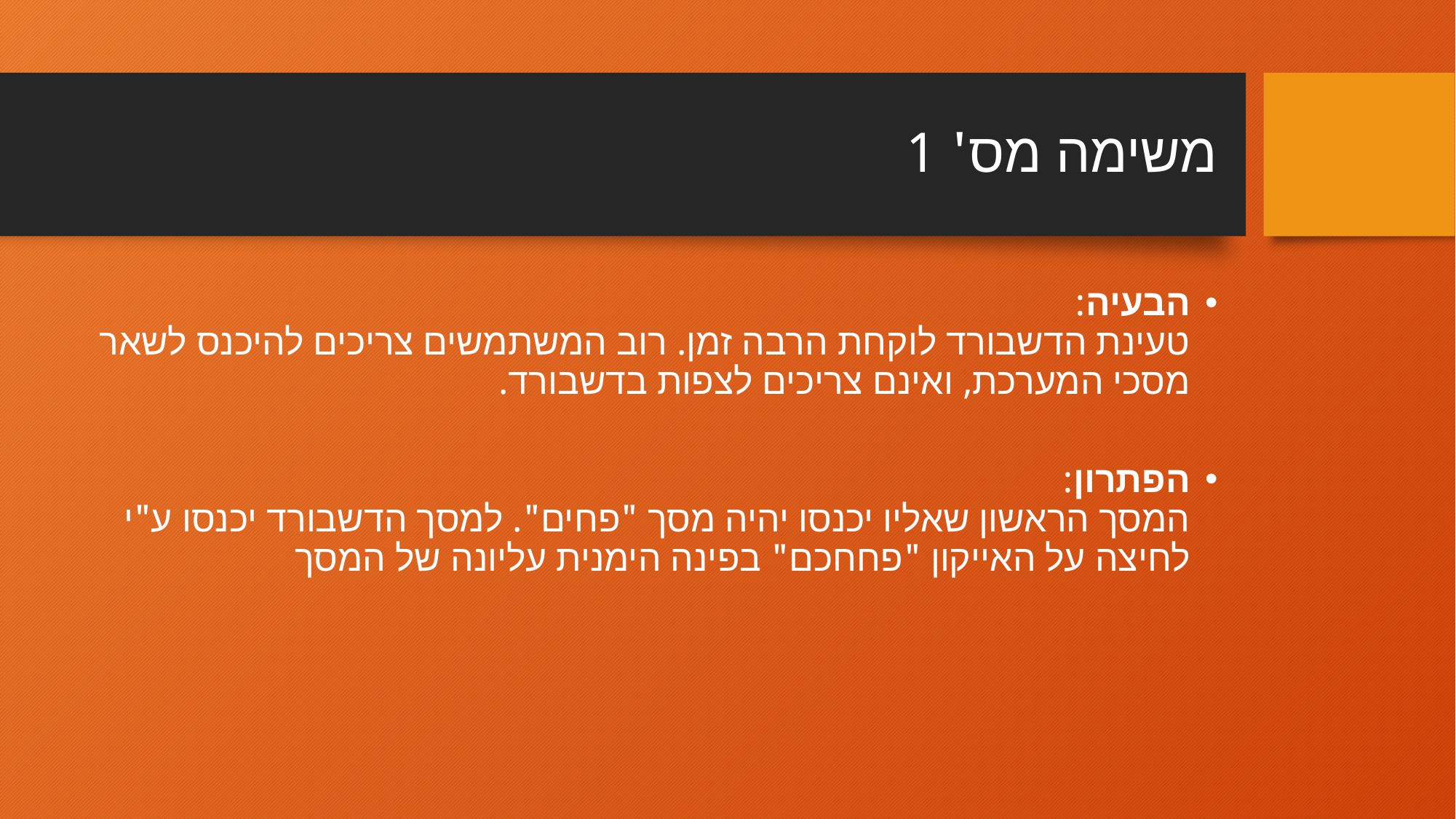

# משימה מס' 1
הבעיה:
טעינת הדשבורד לוקחת הרבה זמן. רוב המשתמשים צריכים להיכנס לשאר מסכי המערכת, ואינם צריכים לצפות בדשבורד.
הפתרון:
המסך הראשון שאליו יכנסו יהיה מסך "פחים". למסך הדשבורד יכנסו ע"י לחיצה על האייקון "פחחכם" בפינה הימנית עליונה של המסך